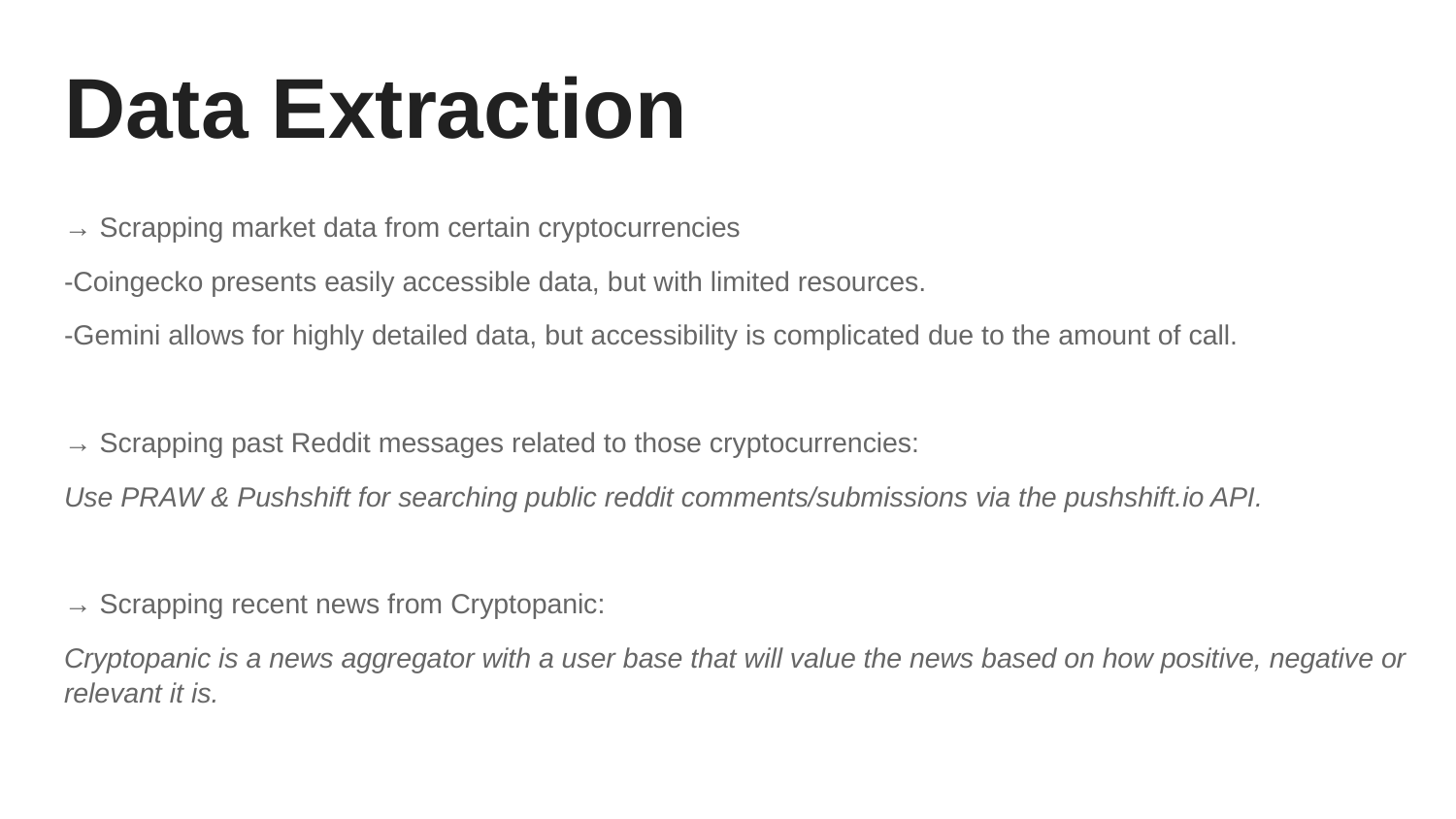

# Data Extraction
→ Scrapping market data from certain cryptocurrencies
-Coingecko presents easily accessible data, but with limited resources.
-Gemini allows for highly detailed data, but accessibility is complicated due to the amount of call.

→ Scrapping past Reddit messages related to those cryptocurrencies:
Use PRAW & Pushshift for searching public reddit comments/submissions via the pushshift.io API.

→ Scrapping recent news from Cryptopanic:
Cryptopanic is a news aggregator with a user base that will value the news based on how positive, negative or relevant it is.